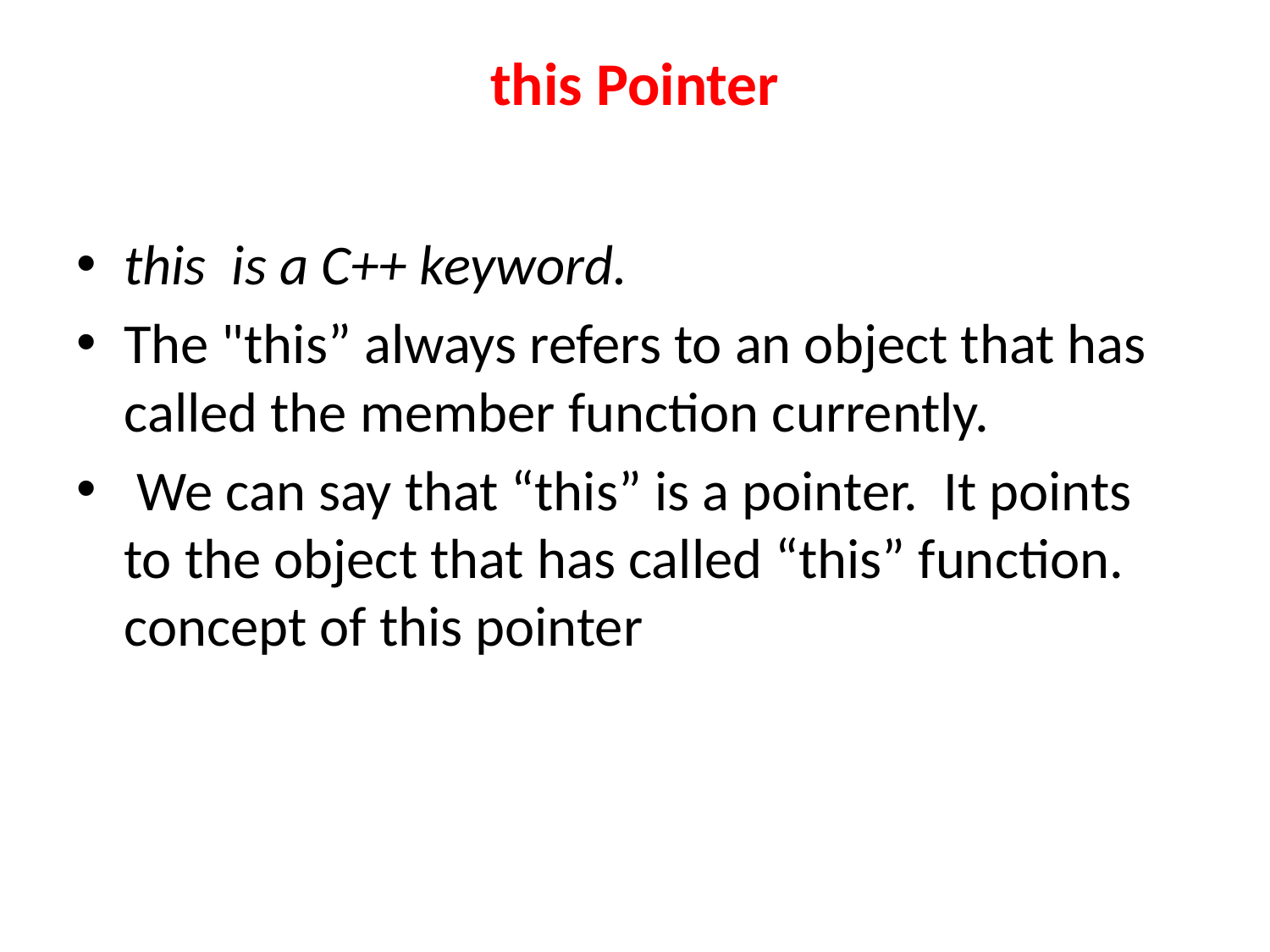

# this Pointer
this  is a C++ keyword.
The "this” always refers to an object that has  called the member function currently.
 We can say that “this” is a pointer.  It points  to the object that has called “this” function.  concept of this pointer